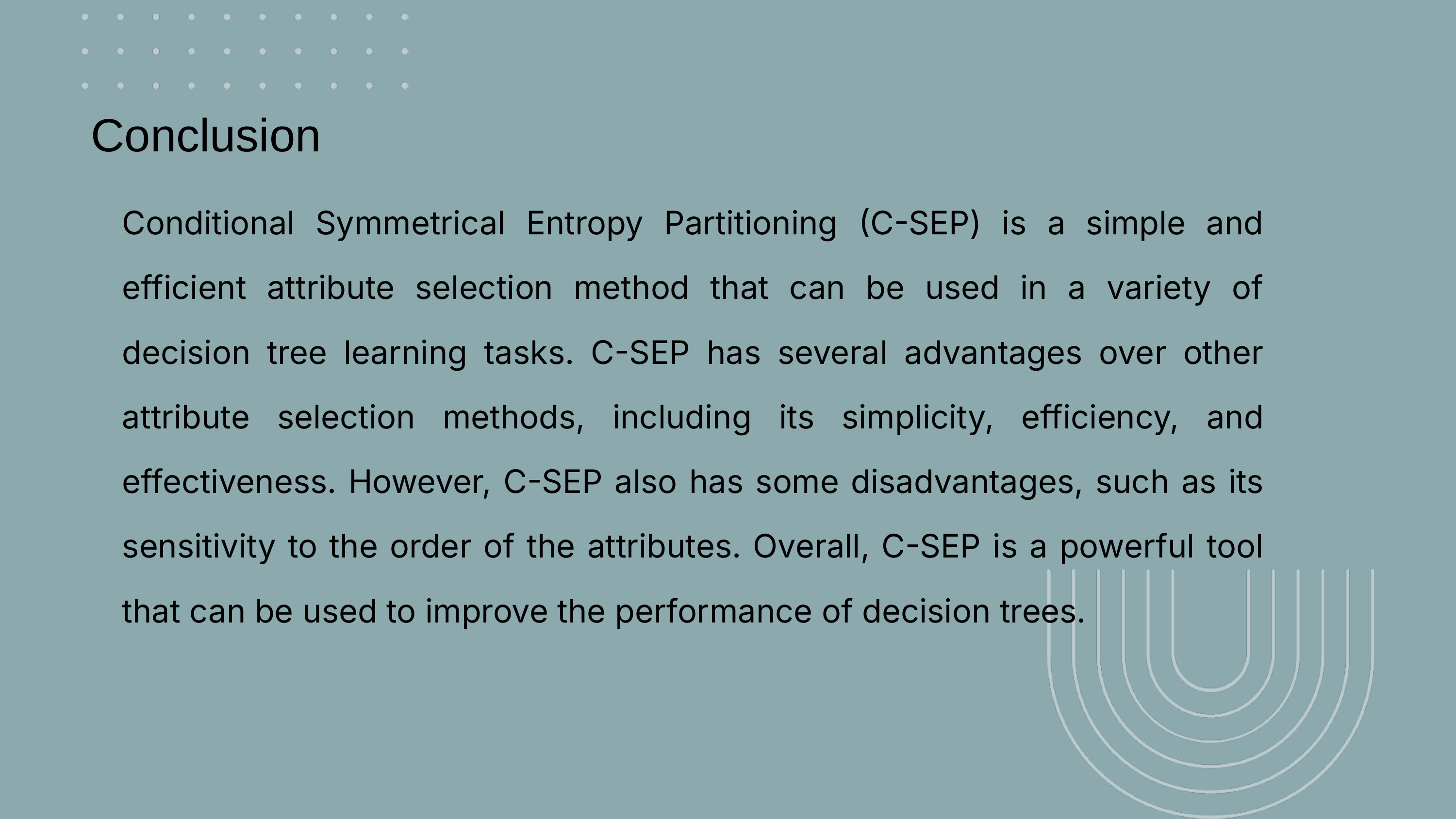

Conclusion
Conditional Symmetrical Entropy Partitioning (C-SEP) is a simple and efficient attribute selection method that can be used in a variety of decision tree learning tasks. C-SEP has several advantages over other attribute selection methods, including its simplicity, efficiency, and effectiveness. However, C-SEP also has some disadvantages, such as its sensitivity to the order of the attributes. Overall, C-SEP is a powerful tool that can be used to improve the performance of decision trees.